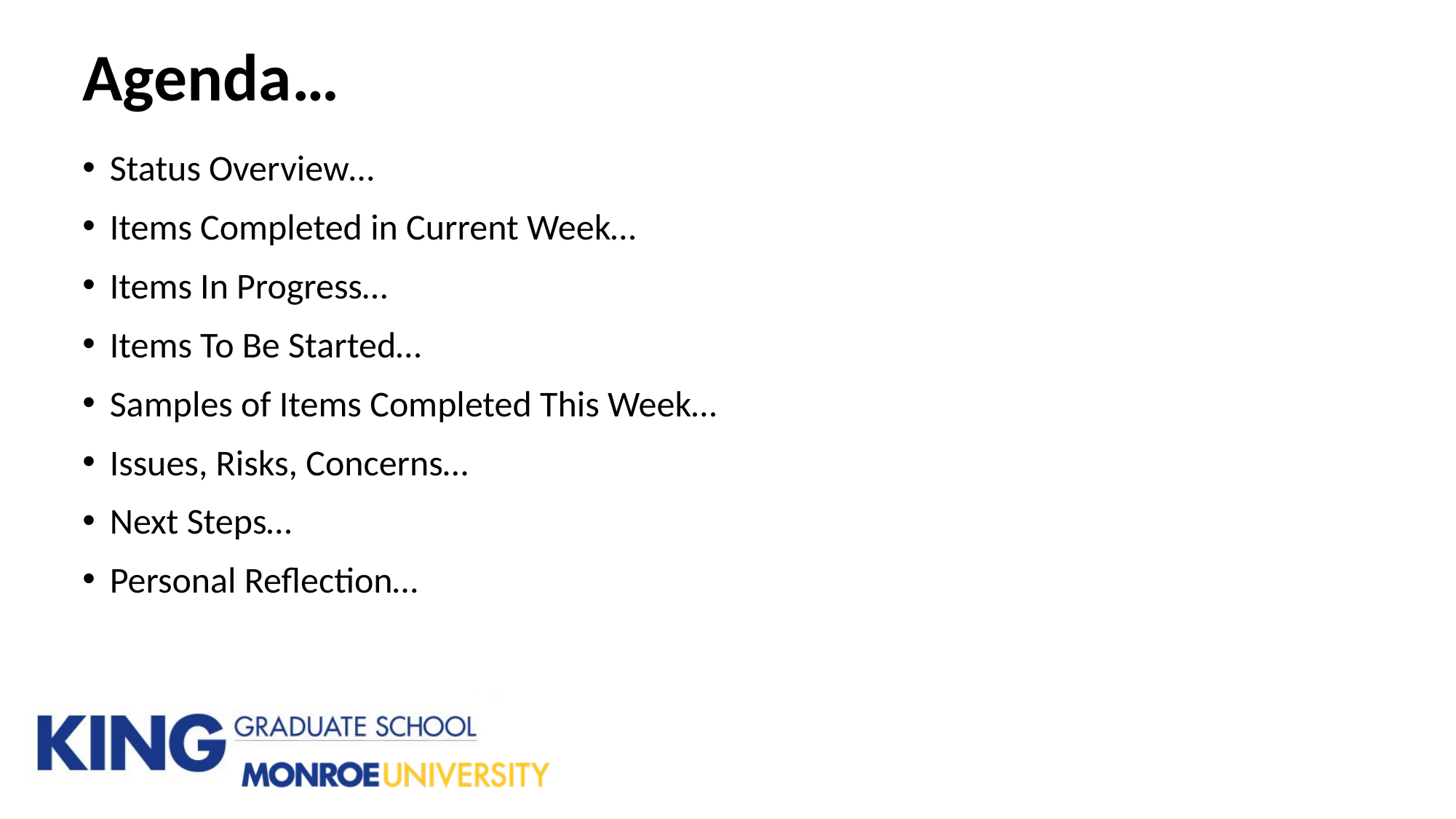

# Agenda…
Status Overview…
Items Completed in Current Week…
Items In Progress…
Items To Be Started…
Samples of Items Completed This Week…
Issues, Risks, Concerns…
Next Steps…
Personal Reflection…